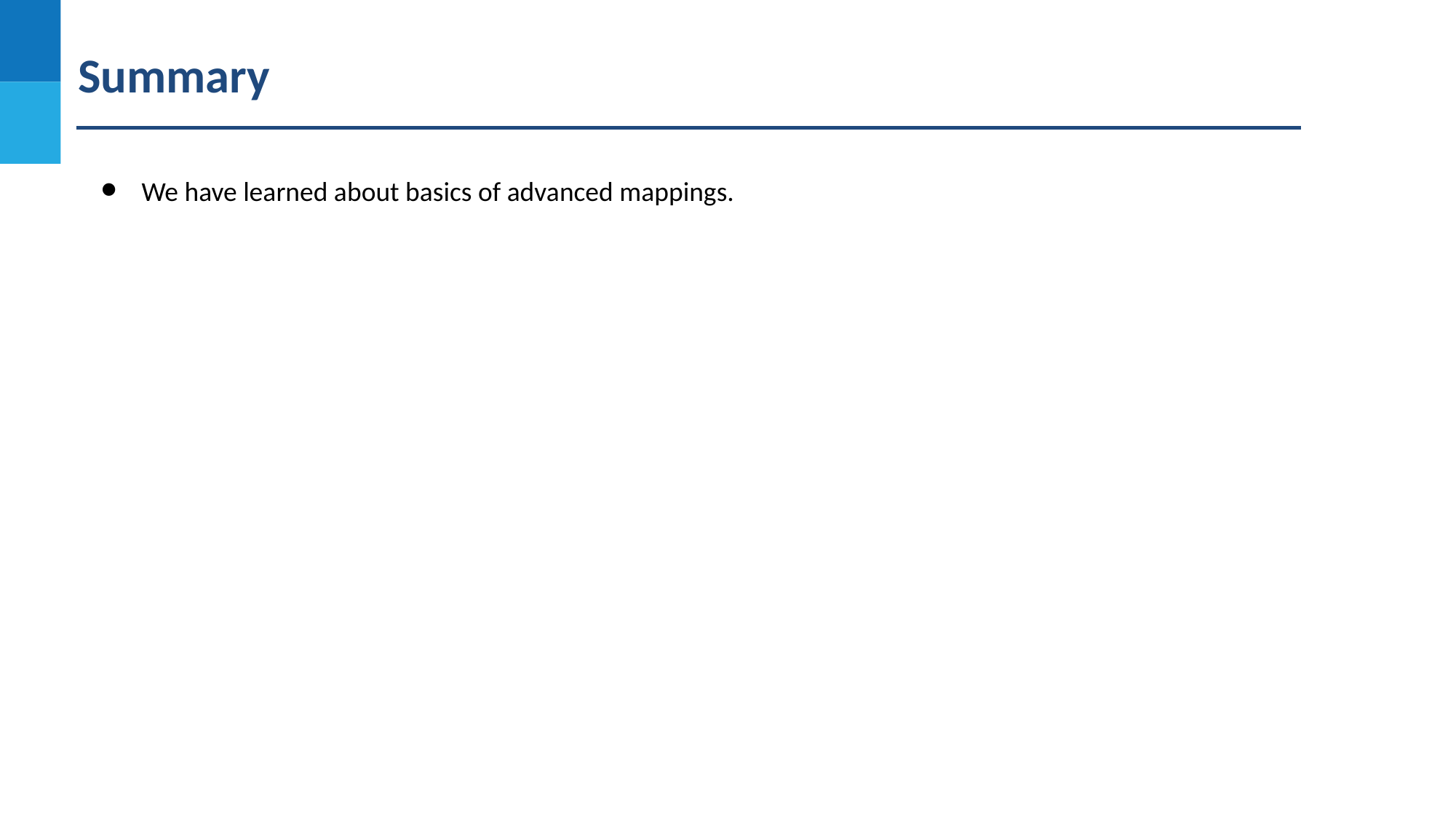

Summary
We have learned about basics of advanced mappings.